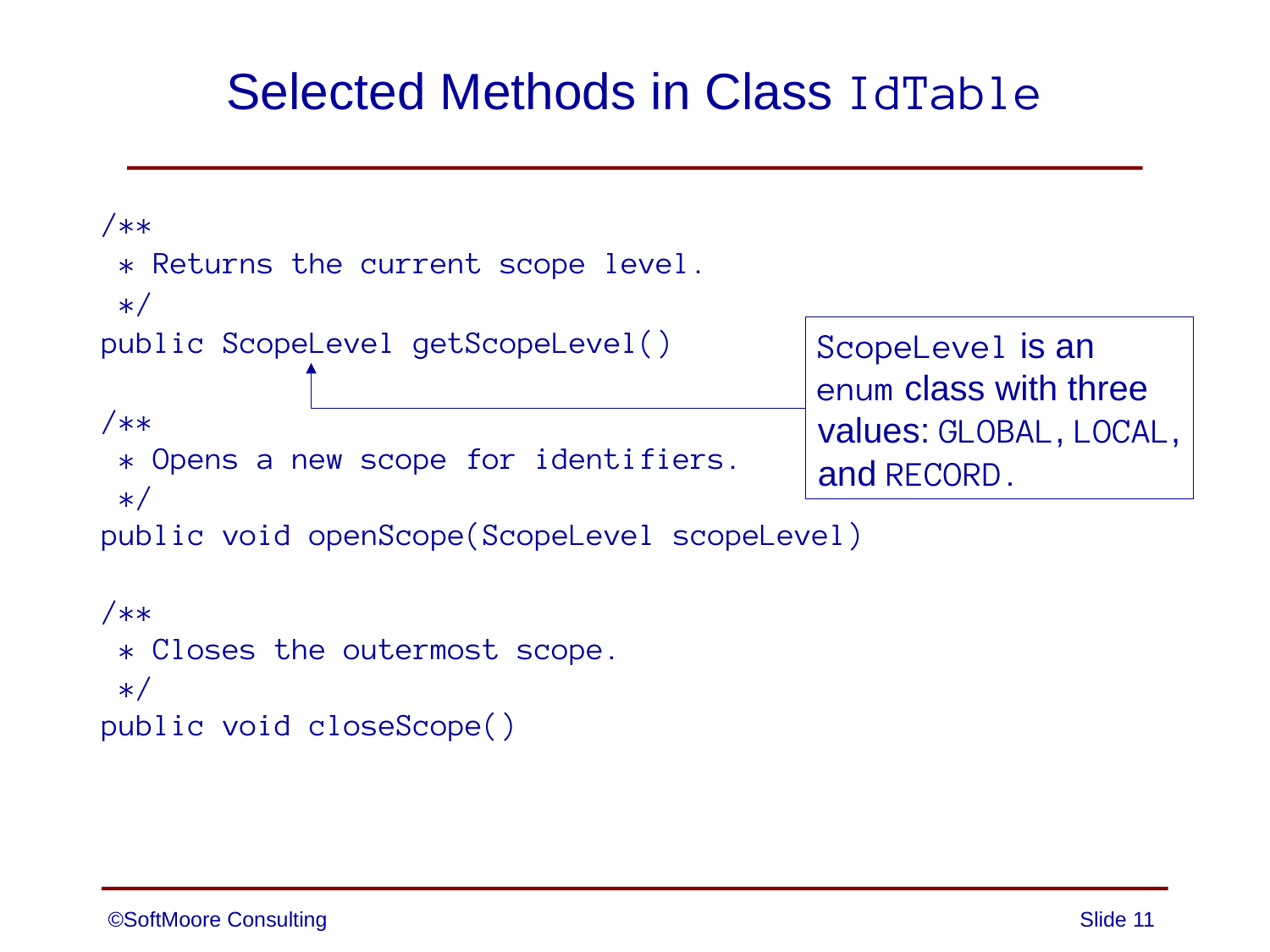

# Selected Methods in Class IdTable
/**
 * Returns the current scope level.
 */
public ScopeLevel getScopeLevel()

/**
 * Opens a new scope for identifiers.
 */
public void openScope(ScopeLevel scopeLevel)

/**
 * Closes the outermost scope.
 */
public void closeScope()

ScopeLevel is an
enum class with three
values: GLOBAL, LOCAL,
and RECORD.

©SoftMoore Consulting
Slide 11